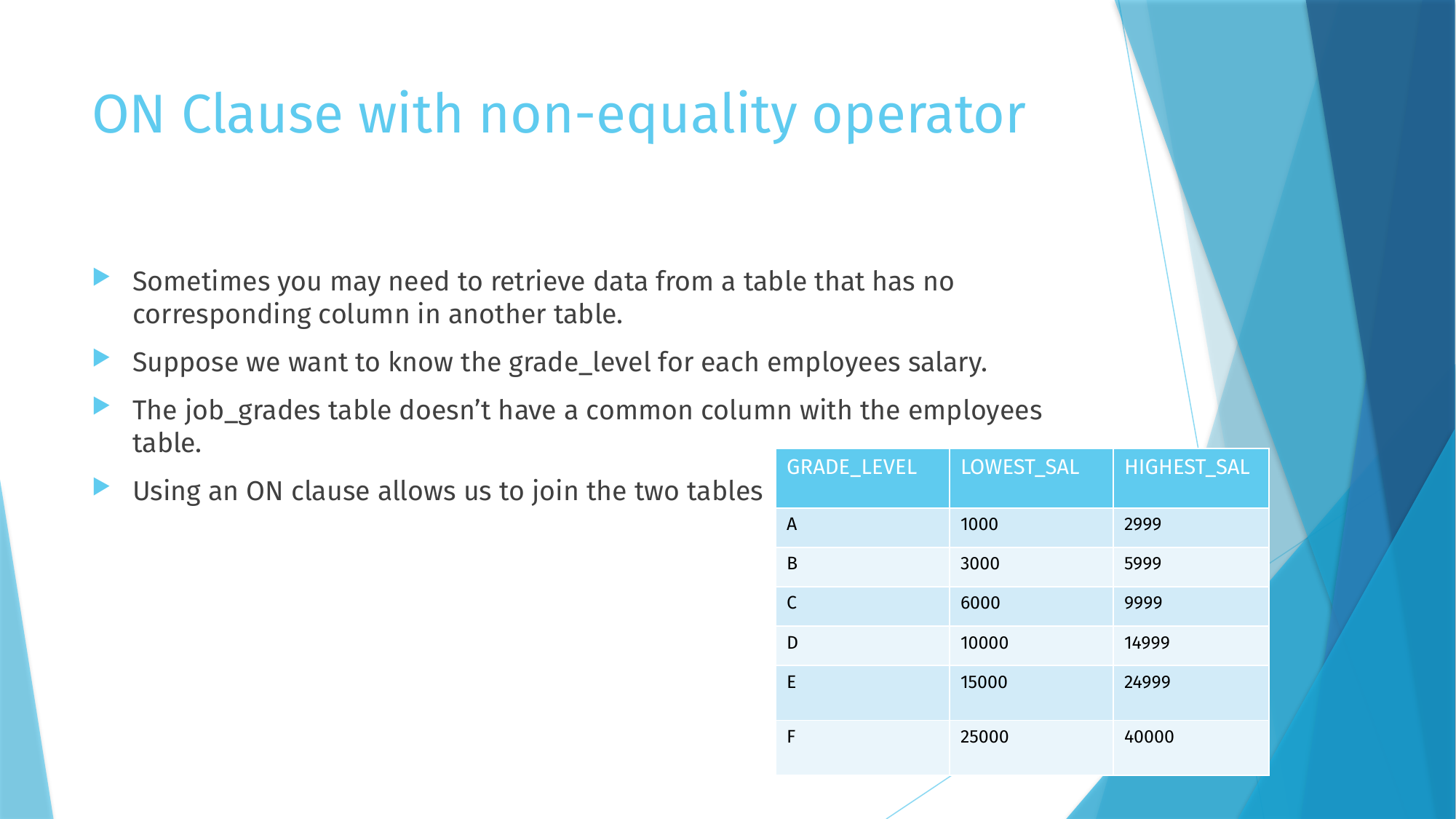

# ON Clause with non-equality operator
Sometimes you may need to retrieve data from a table that has no corresponding column in another table.
Suppose we want to know the grade_level for each employees salary.
The job_grades table doesn’t have a common column with the employees table.
Using an ON clause allows us to join the two tables
| GRADE\_LEVEL | LOWEST\_SAL | HIGHEST\_SAL |
| --- | --- | --- |
| A | 1000 | 2999 |
| B | 3000 | 5999 |
| C | 6000 | 9999 |
| D | 10000 | 14999 |
| E | 15000 | 24999 |
| F | 25000 | 40000 |